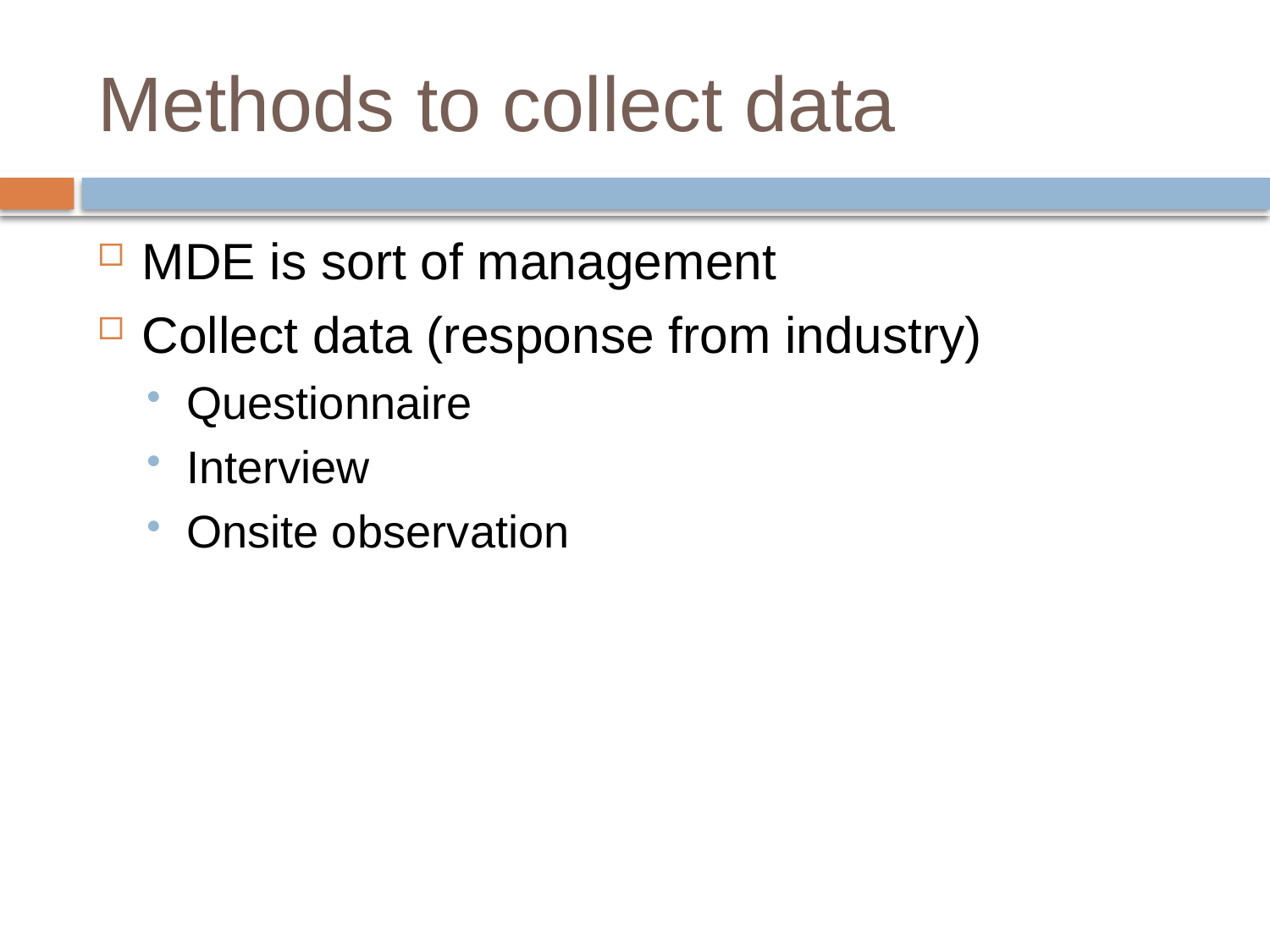

# Methods to collect data
MDE is sort of management
Collect data (response from industry)
Questionnaire
Interview
Onsite observation